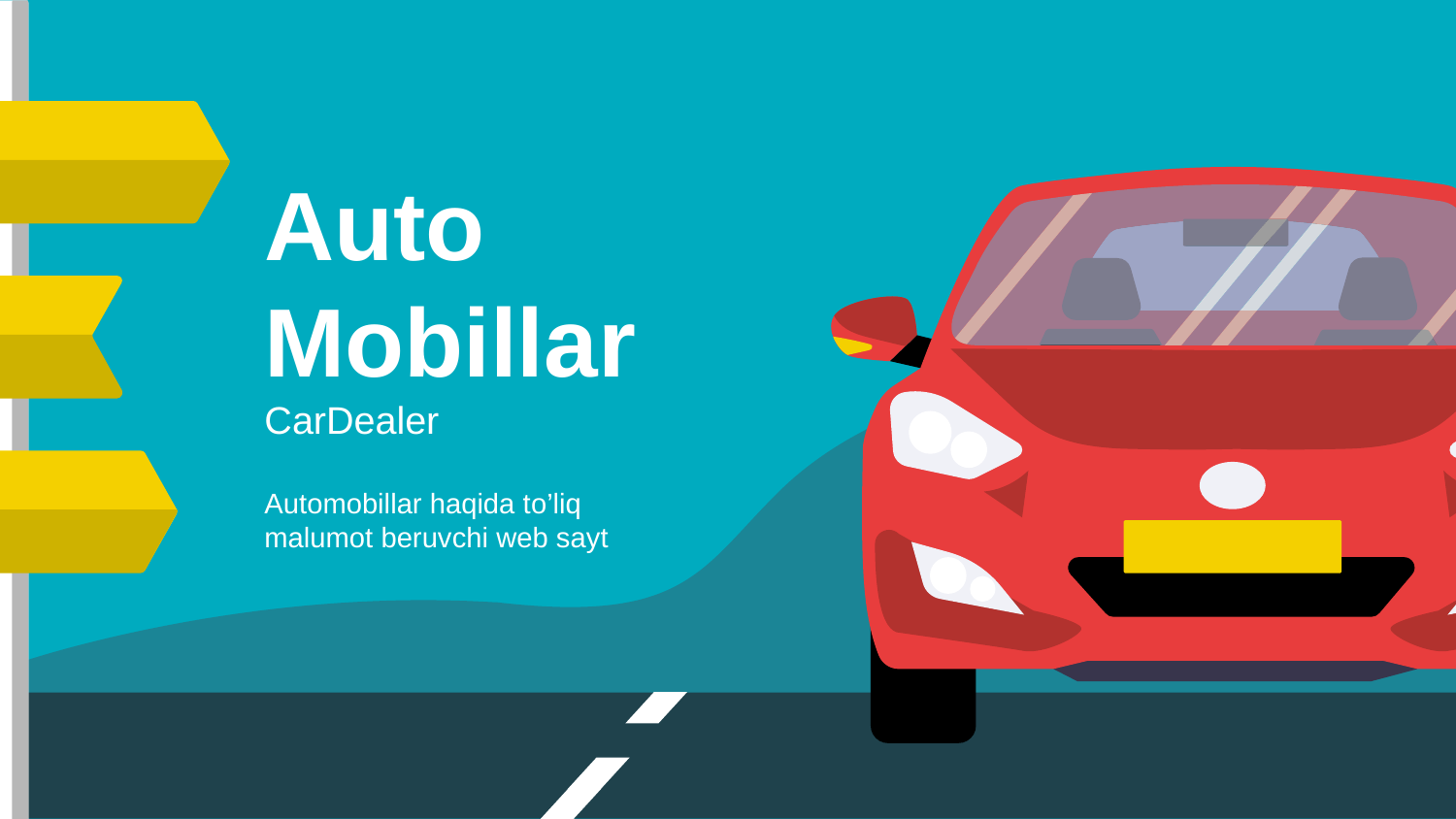

# Auto Mobillar
CarDealer

Automobillar haqida to’liq malumot beruvchi web sayt